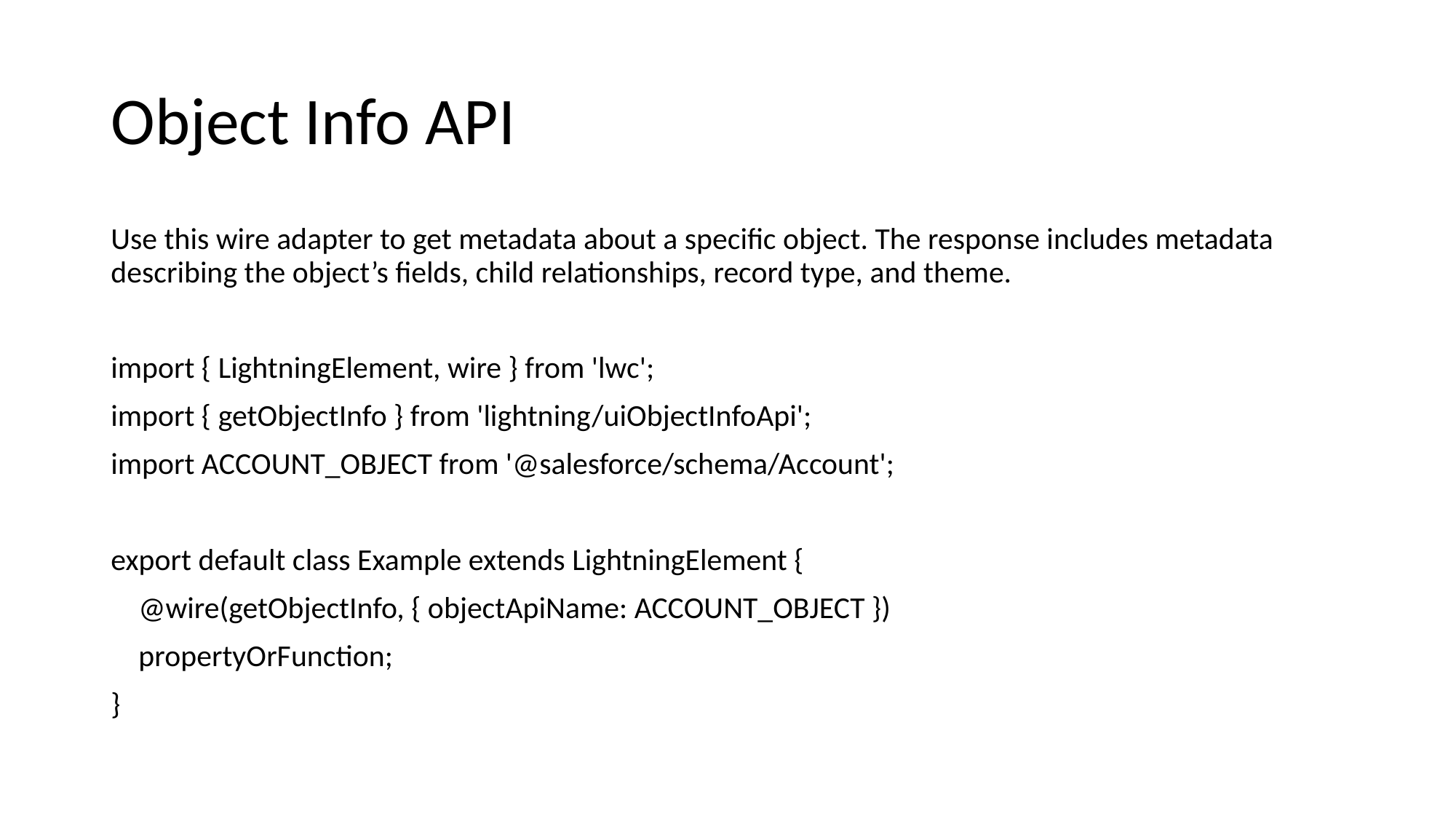

# Object Info API
Use this wire adapter to get metadata about a specific object. The response includes metadata describing the object’s fields, child relationships, record type, and theme.

import { LightningElement, wire } from 'lwc';
import { getObjectInfo } from 'lightning/uiObjectInfoApi';
import ACCOUNT_OBJECT from '@salesforce/schema/Account';

export default class Example extends LightningElement {
    @wire(getObjectInfo, { objectApiName: ACCOUNT_OBJECT })
    propertyOrFunction;
}